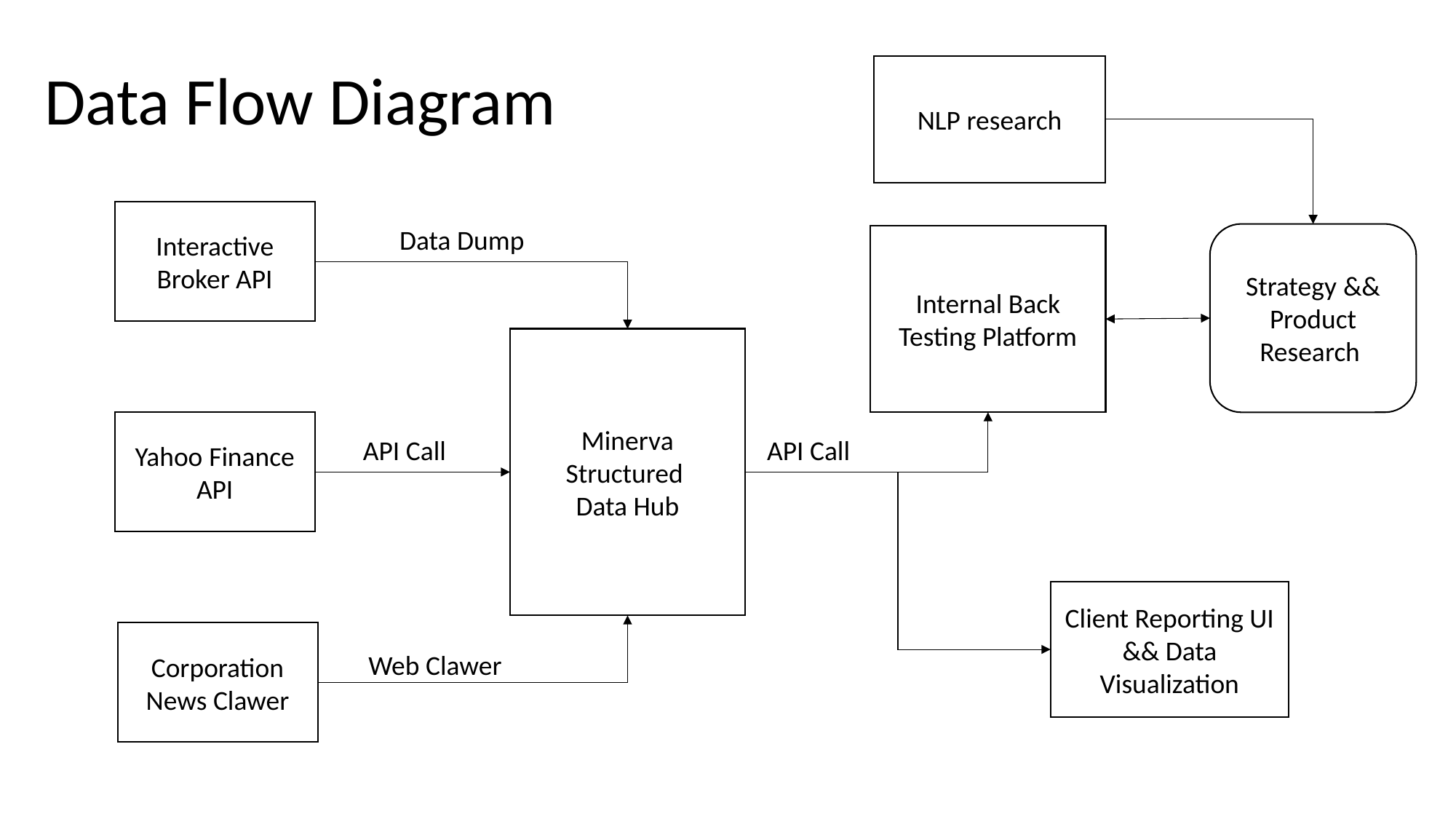

# Data Flow Diagram
NLP research
Interactive Broker API
Data Dump
Strategy && Product Research
Internal Back Testing Platform
Minerva Structured
Data Hub
Yahoo Finance API
API Call
API Call
Client Reporting UI && Data Visualization
Corporation News Clawer
Web Clawer